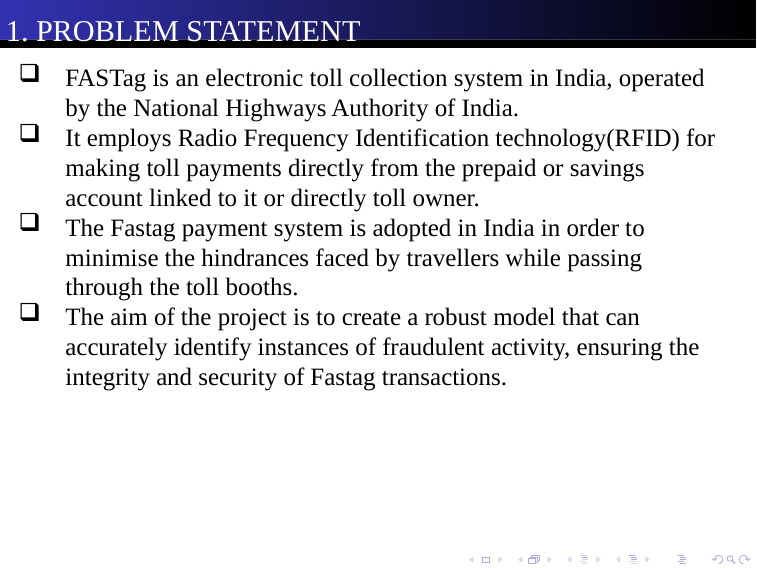

# 1. PROBLEM STATEMENT
FASTag is an electronic toll collection system in India, operated by the National Highways Authority of India.
It employs Radio Frequency Identification technology(RFID) for making toll payments directly from the prepaid or savings account linked to it or directly toll owner.
The Fastag payment system is adopted in India in order to minimise the hindrances faced by travellers while passing through the toll booths.
The aim of the project is to create a robust model that can accurately identify instances of fraudulent activity, ensuring the integrity and security of Fastag transactions.